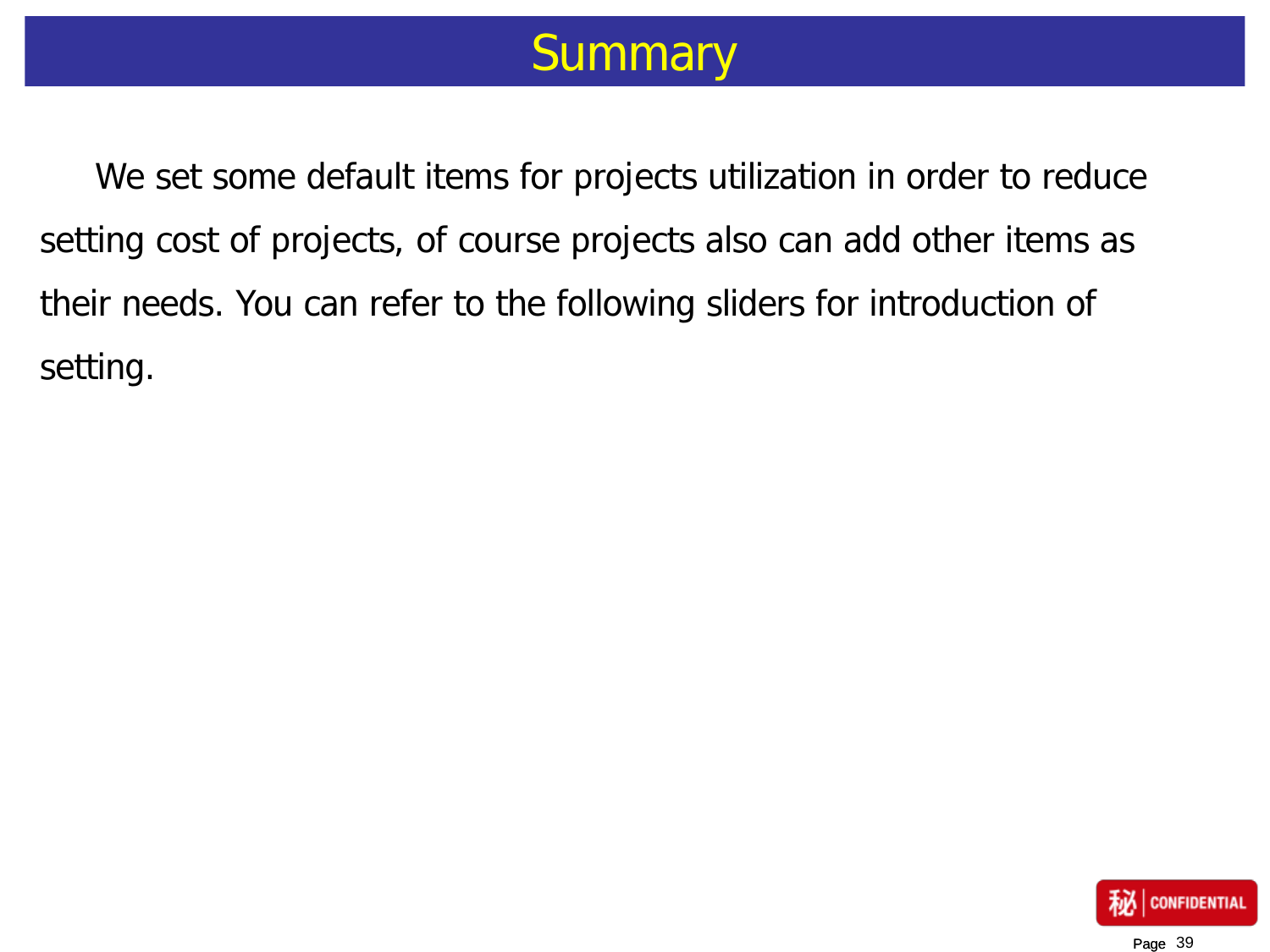

# Summary
     We set some default items for projects utilization in order to reduce setting cost of projects, of course projects also can add other items as their needs. You can refer to the following sliders for introduction of setting.